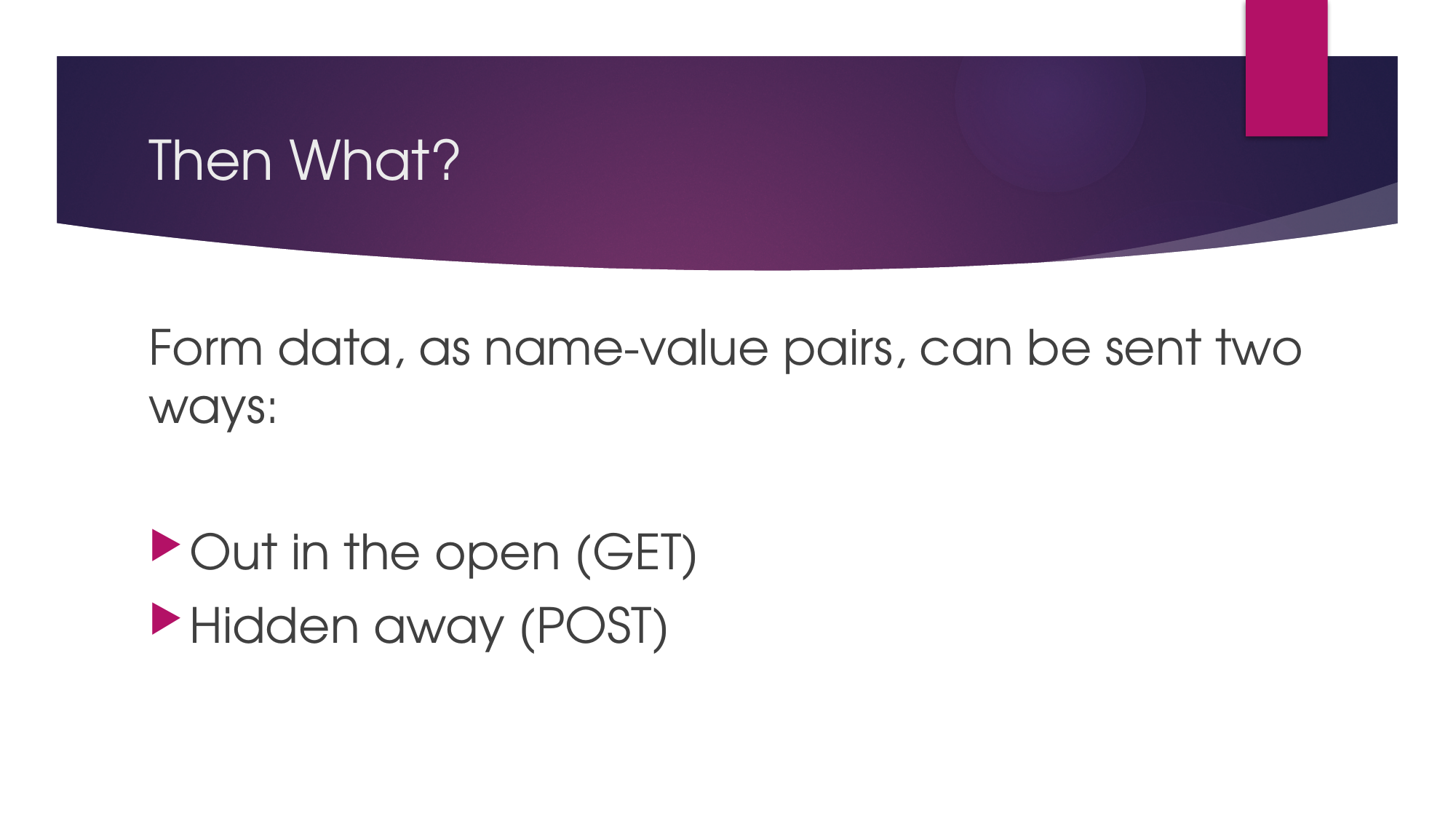

# Then What?
Form data, as name-value pairs, can be sent two ways:

Out in the open (GET)
Hidden away (POST)